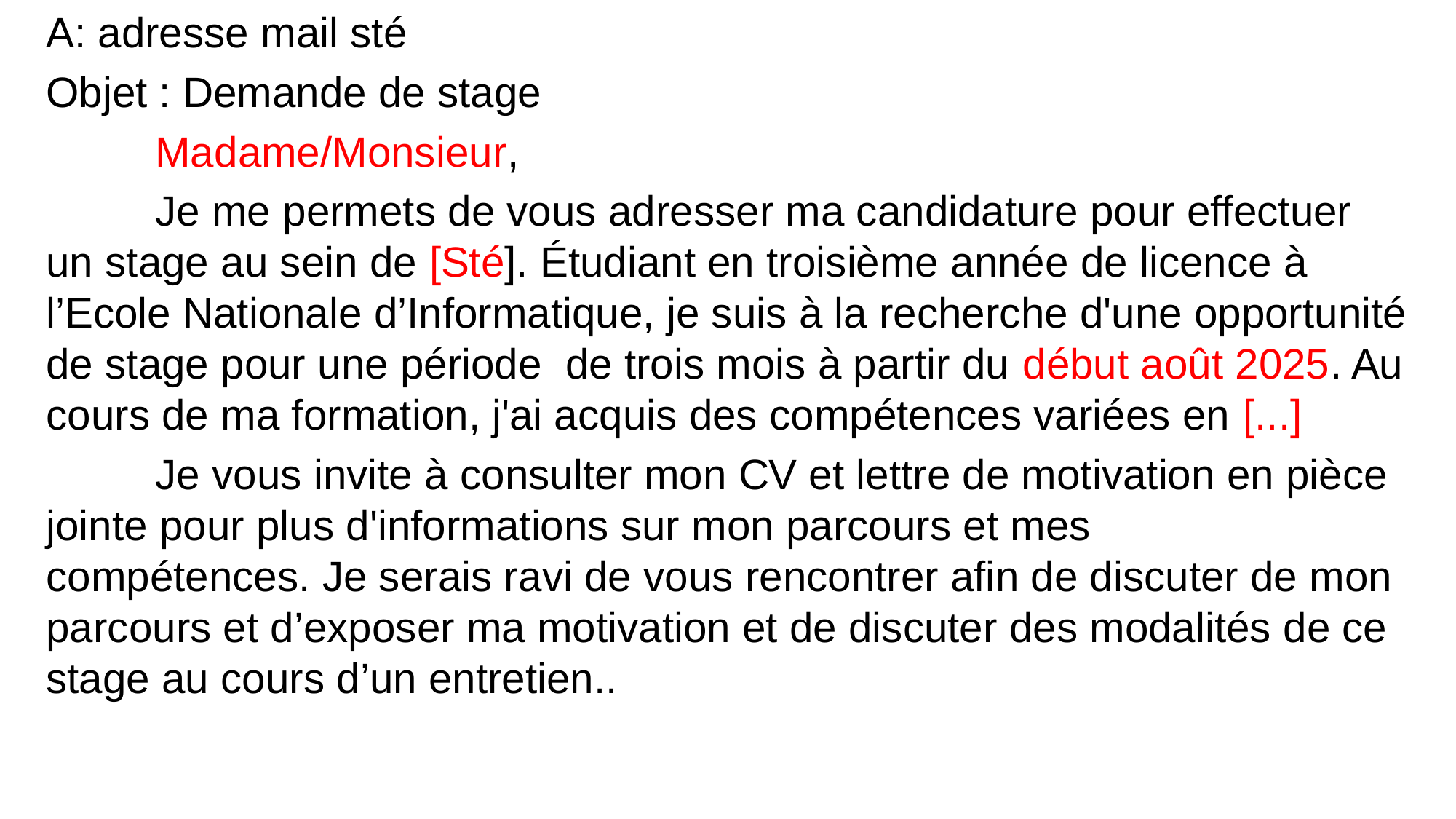

A: adresse mail sté
Objet : Demande de stage
	Madame/Monsieur,
	Je me permets de vous adresser ma candidature pour effectuer un stage au sein de [Sté]. Étudiant en troisième année de licence à l’Ecole Nationale d’Informatique, je suis à la recherche d'une opportunité de stage pour une période  de trois mois à partir du début août 2025. Au cours de ma formation, j'ai acquis des compétences variées en [...]
	Je vous invite à consulter mon CV et lettre de motivation en pièce jointe pour plus d'informations sur mon parcours et mes compétences. Je serais ravi de vous rencontrer afin de discuter de mon parcours et d’exposer ma motivation et de discuter des modalités de ce stage au cours d’un entretien..